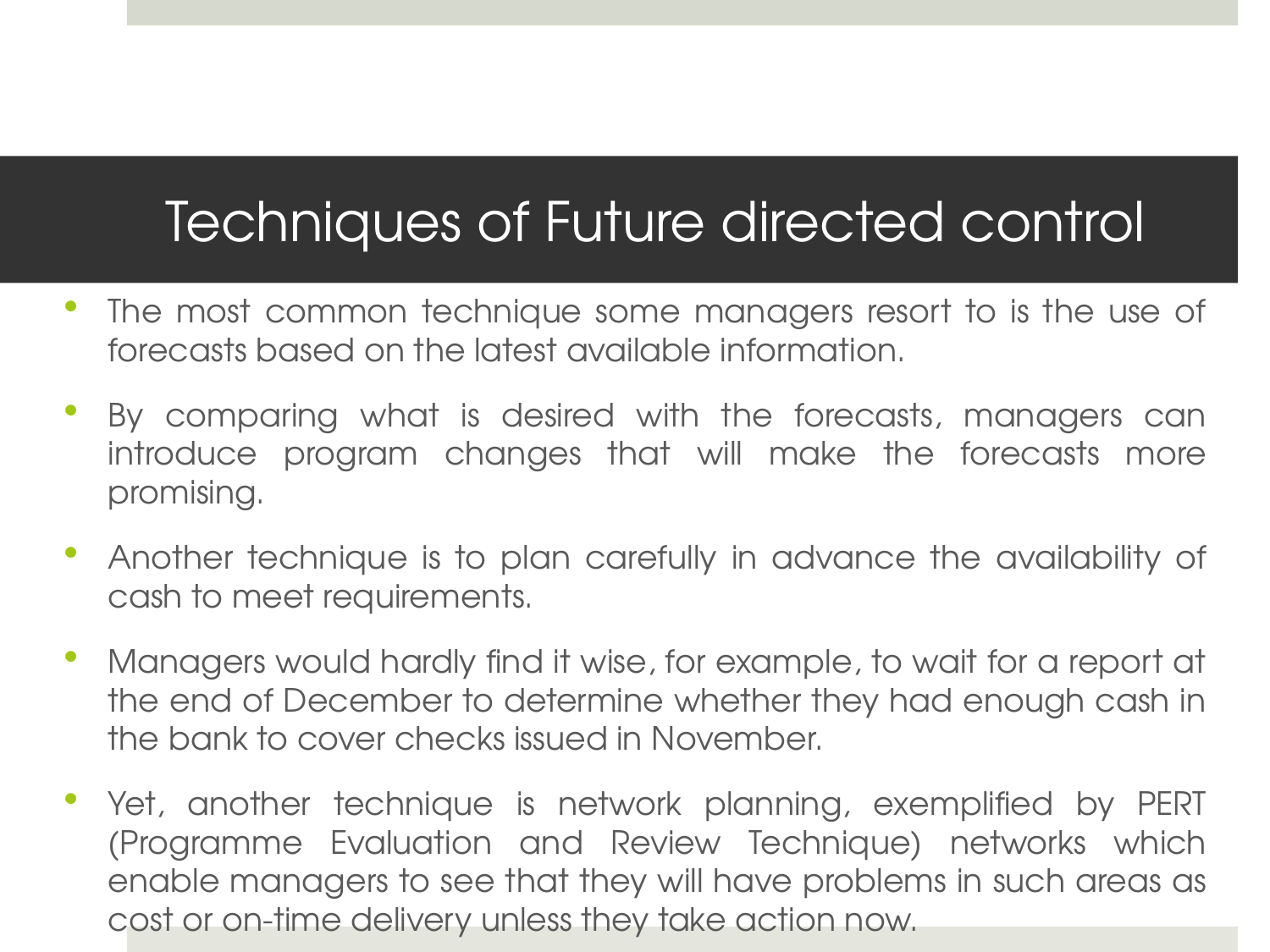

# Techniques of Future directed control
The most common technique some managers resort to is the use of forecasts based on the latest available information.
By comparing what is desired with the forecasts, managers can introduce program changes that will make the forecasts more promising.
Another technique is to plan carefully in advance the availability of cash to meet requirements.
Managers would hardly find it wise, for example, to wait for a report at the end of December to determine whether they had enough cash in the bank to cover checks issued in November.
Yet, another technique is network planning, exemplified by PERT (Programme Evaluation and Review Technique) networks which enable managers to see that they will have problems in such areas as cost or on-time delivery unless they take action now.